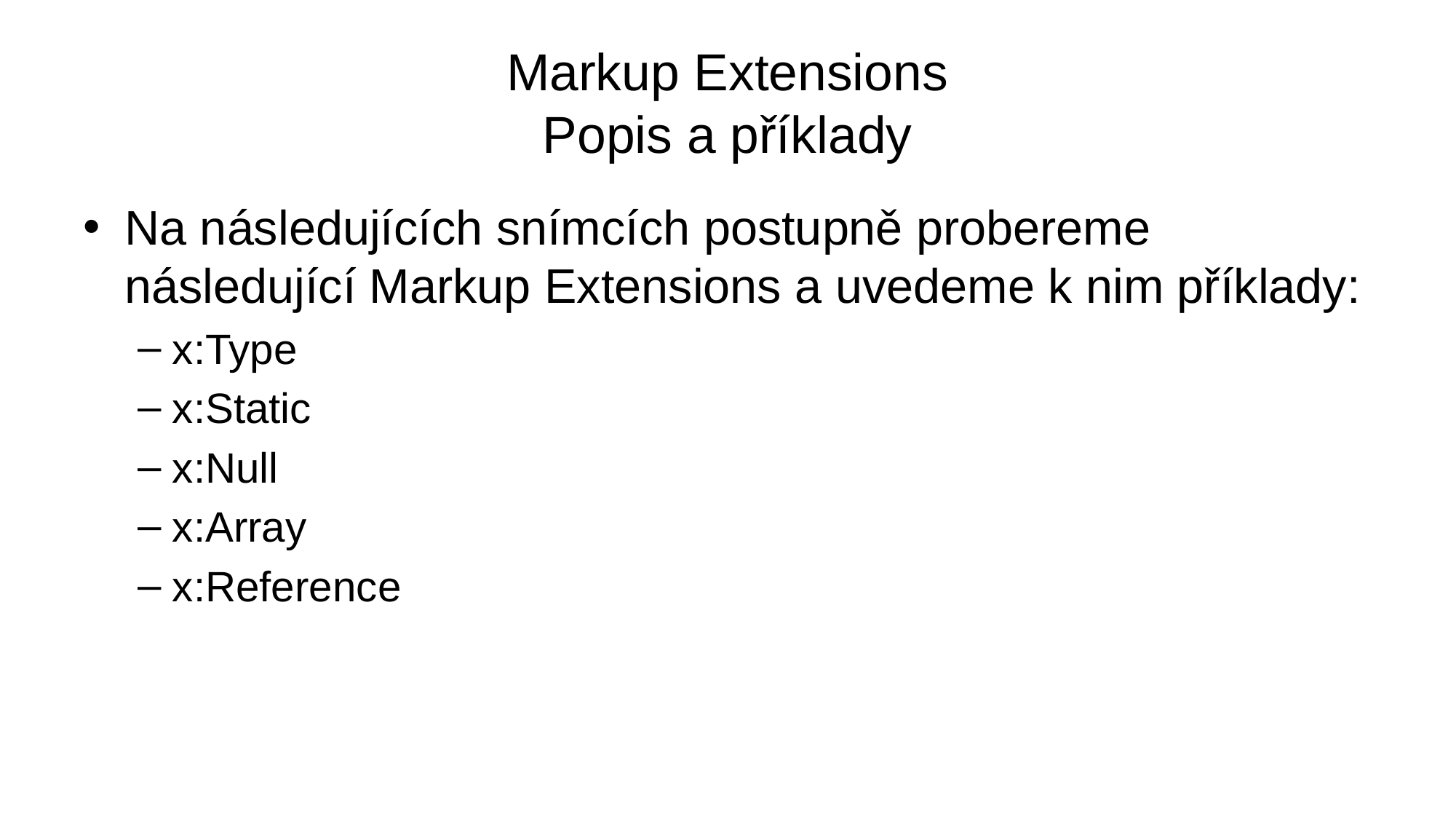

# Markup Extensions Popis a příklady
Na následujících snímcích postupně probereme následující Markup Extensions a uvedeme k nim příklady:
x:Type
x:Static
x:Null
x:Array
x:Reference